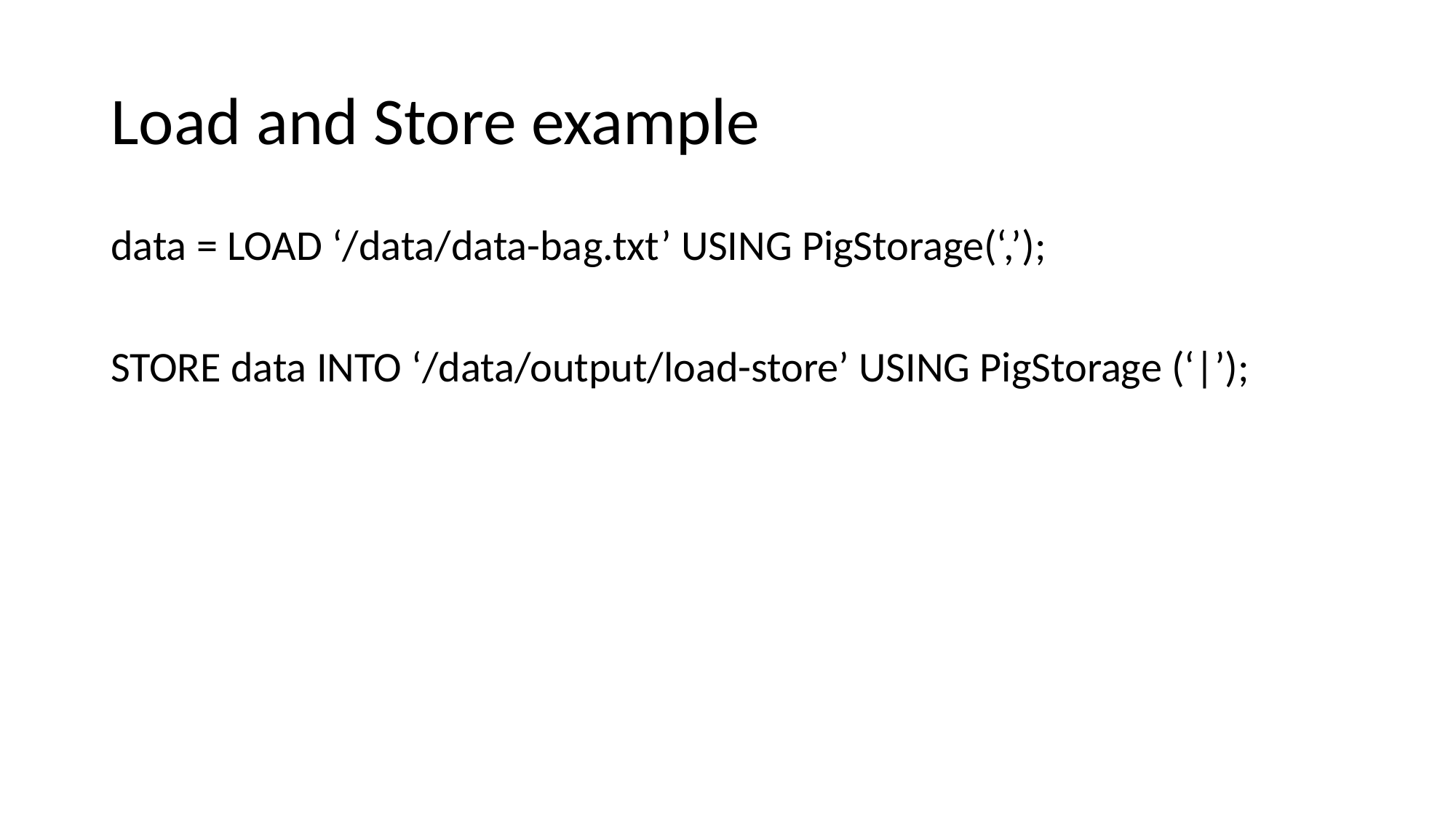

# Load and Store example
data = LOAD ‘/data/data-bag.txt’ USING PigStorage(‘,’);

STORE data INTO ‘/data/output/load-store’ USING PigStorage (‘|’);